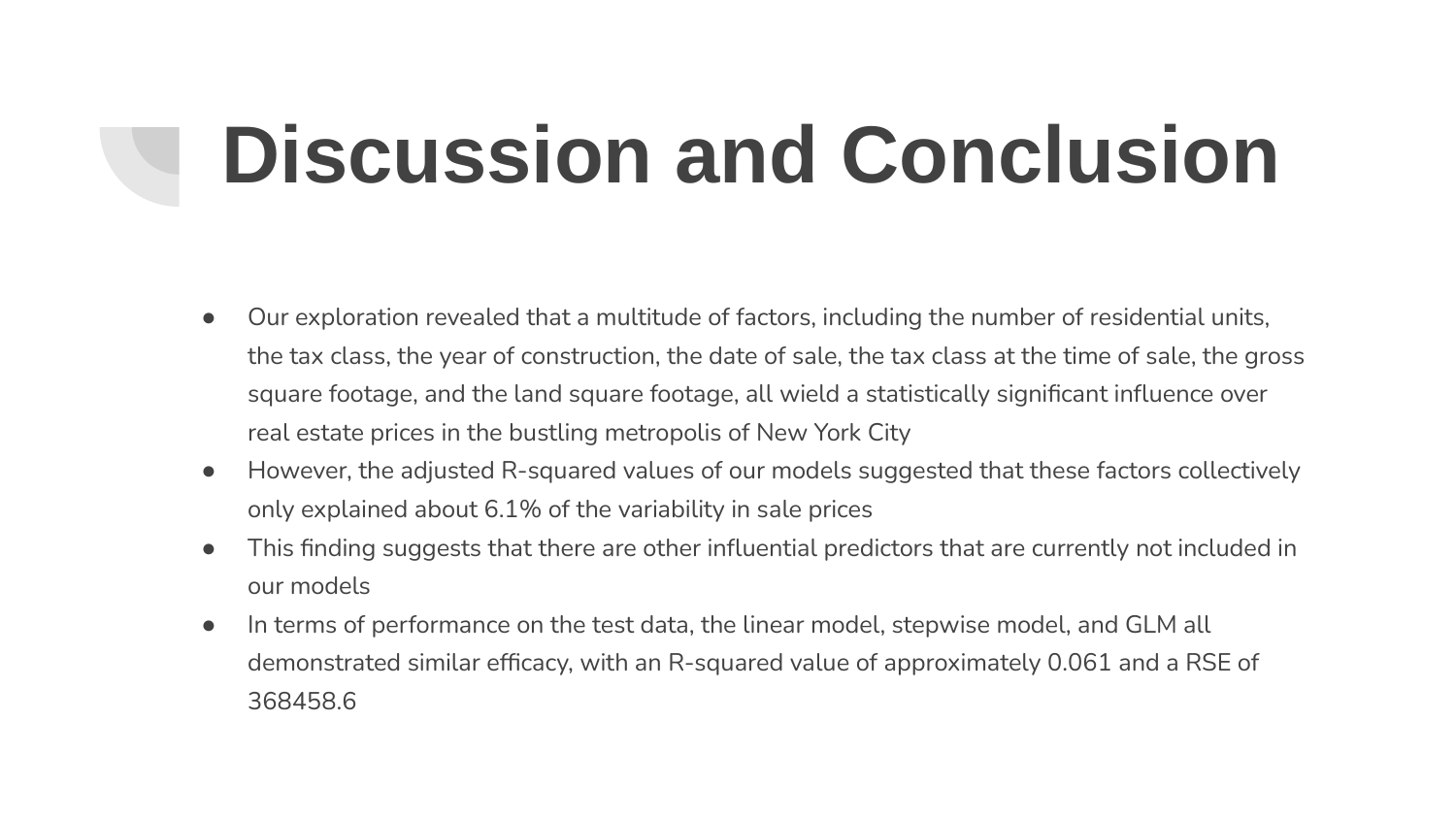

# Discussion and Conclusion
Our exploration revealed that a multitude of factors, including the number of residential units, the tax class, the year of construction, the date of sale, the tax class at the time of sale, the gross square footage, and the land square footage, all wield a statistically significant influence over real estate prices in the bustling metropolis of New York City
However, the adjusted R-squared values of our models suggested that these factors collectively only explained about 6.1% of the variability in sale prices
This finding suggests that there are other influential predictors that are currently not included in our models
In terms of performance on the test data, the linear model, stepwise model, and GLM all demonstrated similar efficacy, with an R-squared value of approximately 0.061 and a RSE of 368458.6